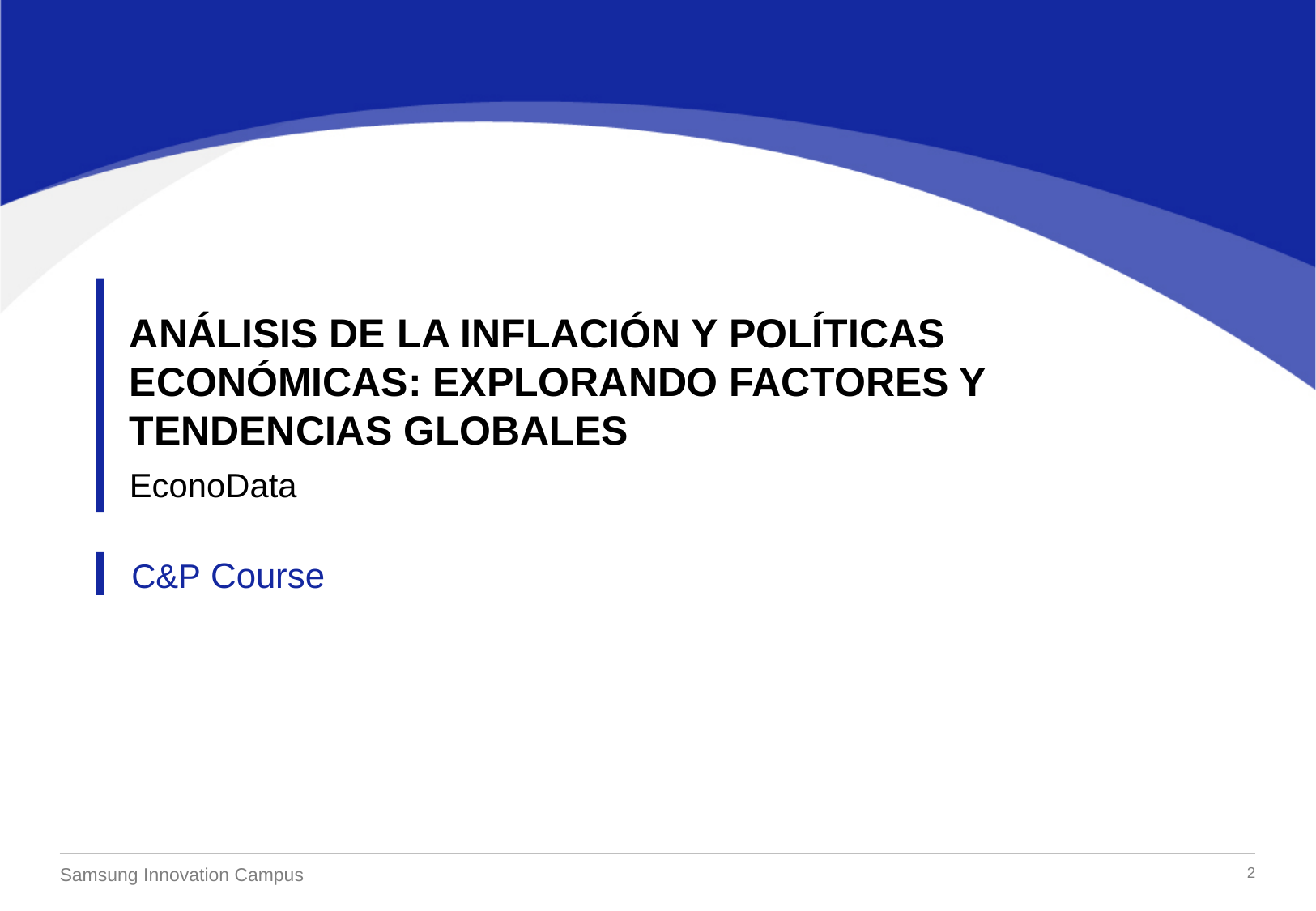

ANÁLISIS DE LA INFLACIÓN Y POLÍTICAS ECONÓMICAS: EXPLORANDO FACTORES Y TENDENCIAS GLOBALES
EconoData